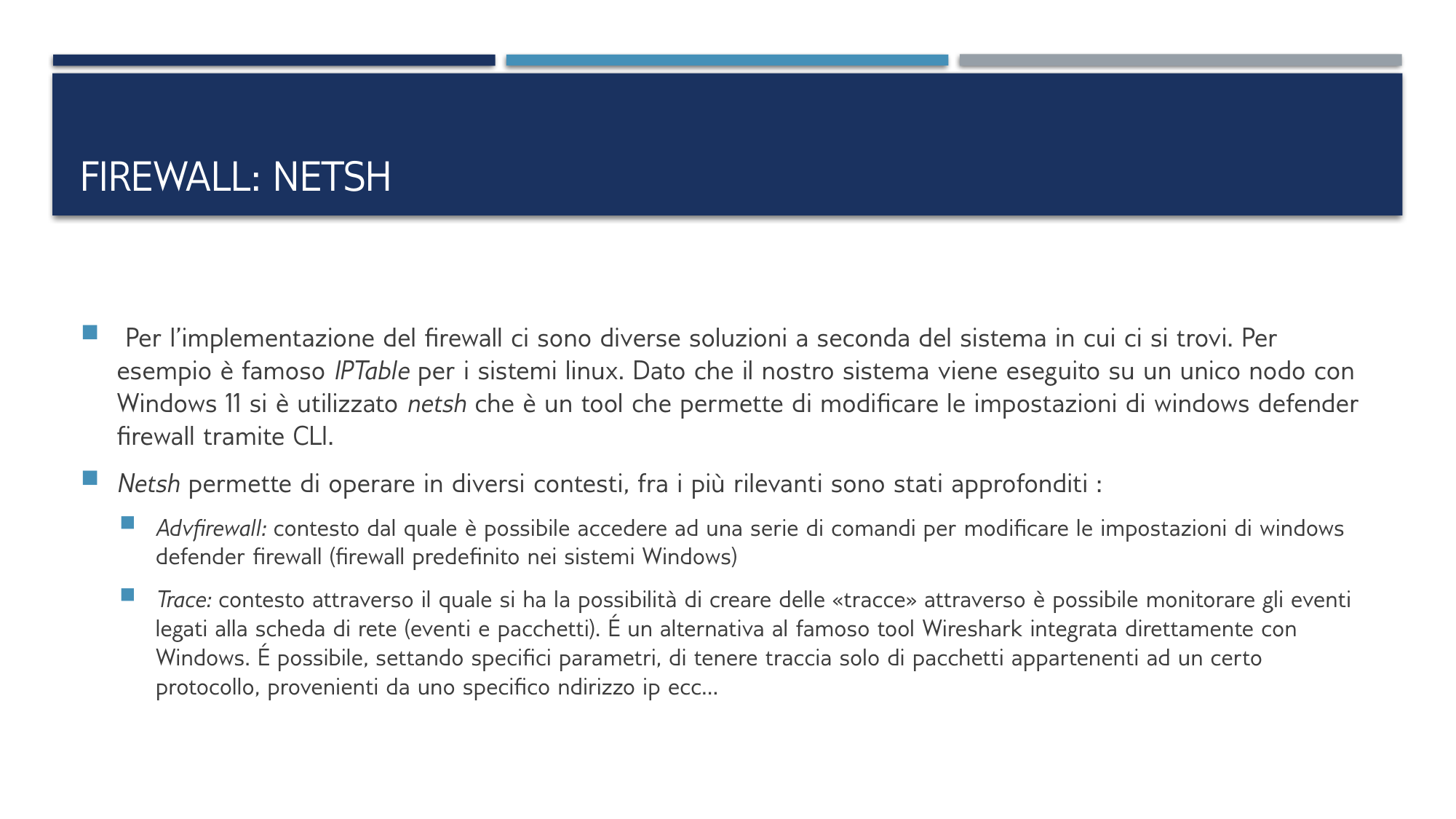

# Firewall: netsh

 Per l’implementazione del firewall ci sono diverse soluzioni a seconda del sistema in cui ci si trovi. Per esempio è famoso IPTable per i sistemi linux. Dato che il nostro sistema viene eseguito su un unico nodo con Windows 11 si è utilizzato netsh che è un tool che permette di modificare le impostazioni di windows defender firewall tramite CLI.
Netsh permette di operare in diversi contesti, fra i più rilevanti sono stati approfonditi :
Advfirewall: contesto dal quale è possibile accedere ad una serie di comandi per modificare le impostazioni di windows defender firewall (firewall predefinito nei sistemi Windows)
Trace: contesto attraverso il quale si ha la possibilità di creare delle «tracce» attraverso è possibile monitorare gli eventi legati alla scheda di rete (eventi e pacchetti). É un alternativa al famoso tool Wireshark integrata direttamente con Windows. É possibile, settando specifici parametri, di tenere traccia solo di pacchetti appartenenti ad un certo protocollo, provenienti da uno specifico ndirizzo ip ecc...